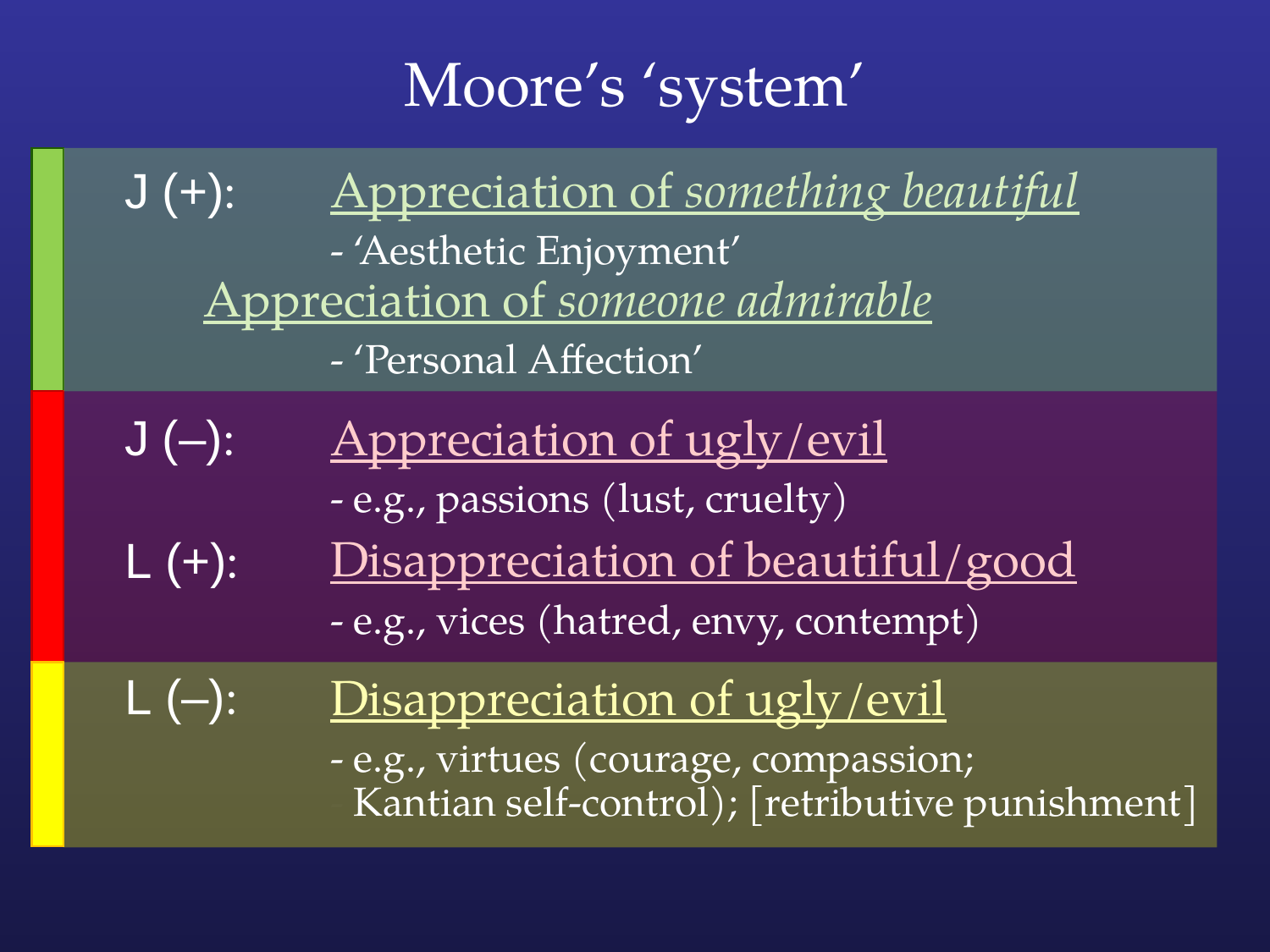

# Moore’s ‘system’

    J (+):

    J (–):

    L (+):

    L (–):
    J (+): 	Appreciation of something beautiful

	Appreciation of someone admirable

    J (–): 	Appreciation of ugly/evil

    L (+): 	Disappreciation of beautiful/good

    L (–): 	Disappreciation of ugly/evil

		- ‘Aesthetic Enjoyment’

		- ‘Personal Affection’

		- e.g., passions (lust, cruelty)

		- e.g., vices (hatred, envy, contempt)

		- e.g., virtues (courage, compassion;			- Kantian self-control); [retributive punishment]